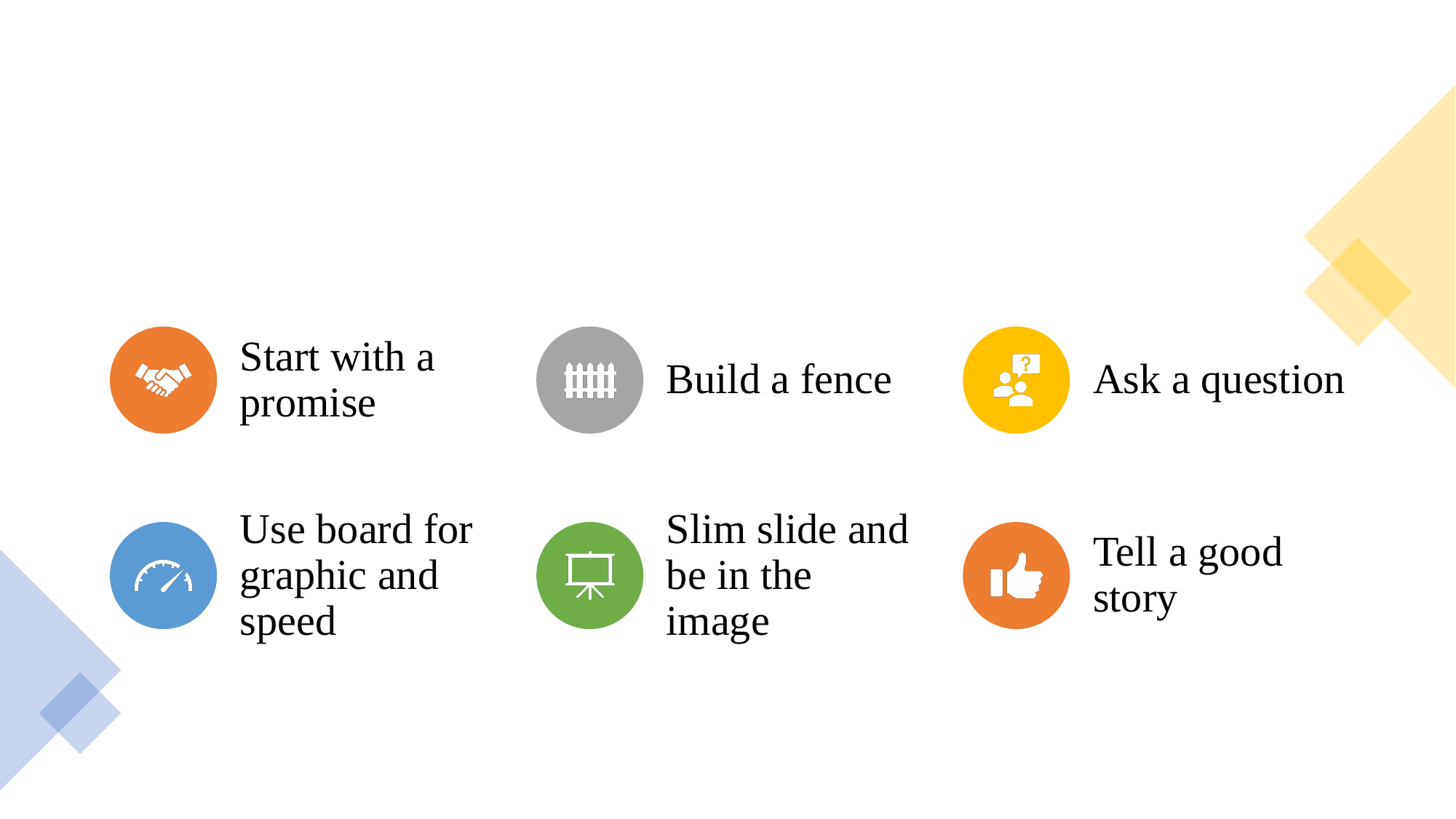

Start with a promise
Build a fence
Ask a question
Use board for graphic and speed
Slim slide and be in the image
Tell a good story